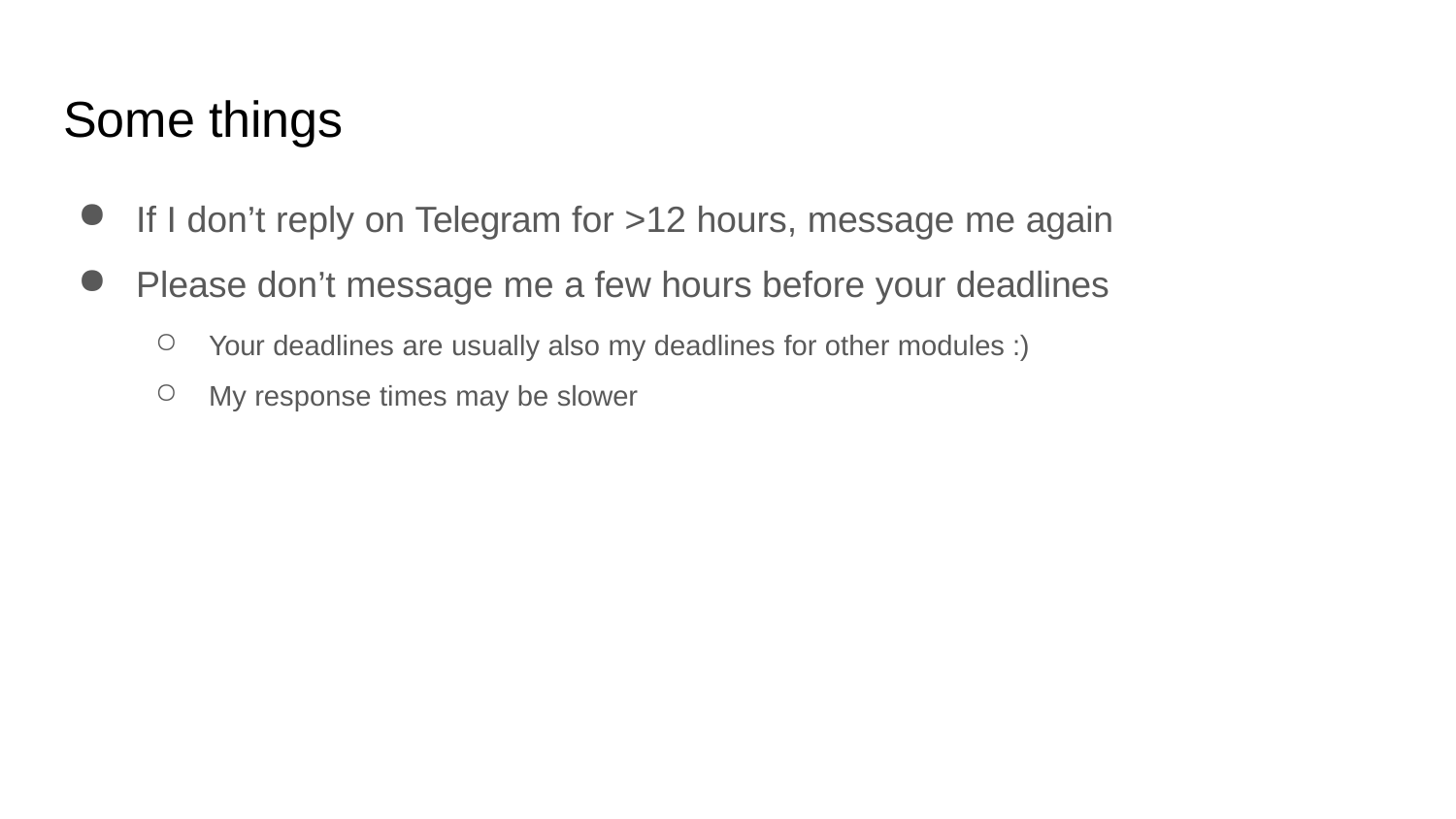

# Some things
If I don’t reply on Telegram for >12 hours, message me again
Please don’t message me a few hours before your deadlines
Your deadlines are usually also my deadlines for other modules :)
My response times may be slower